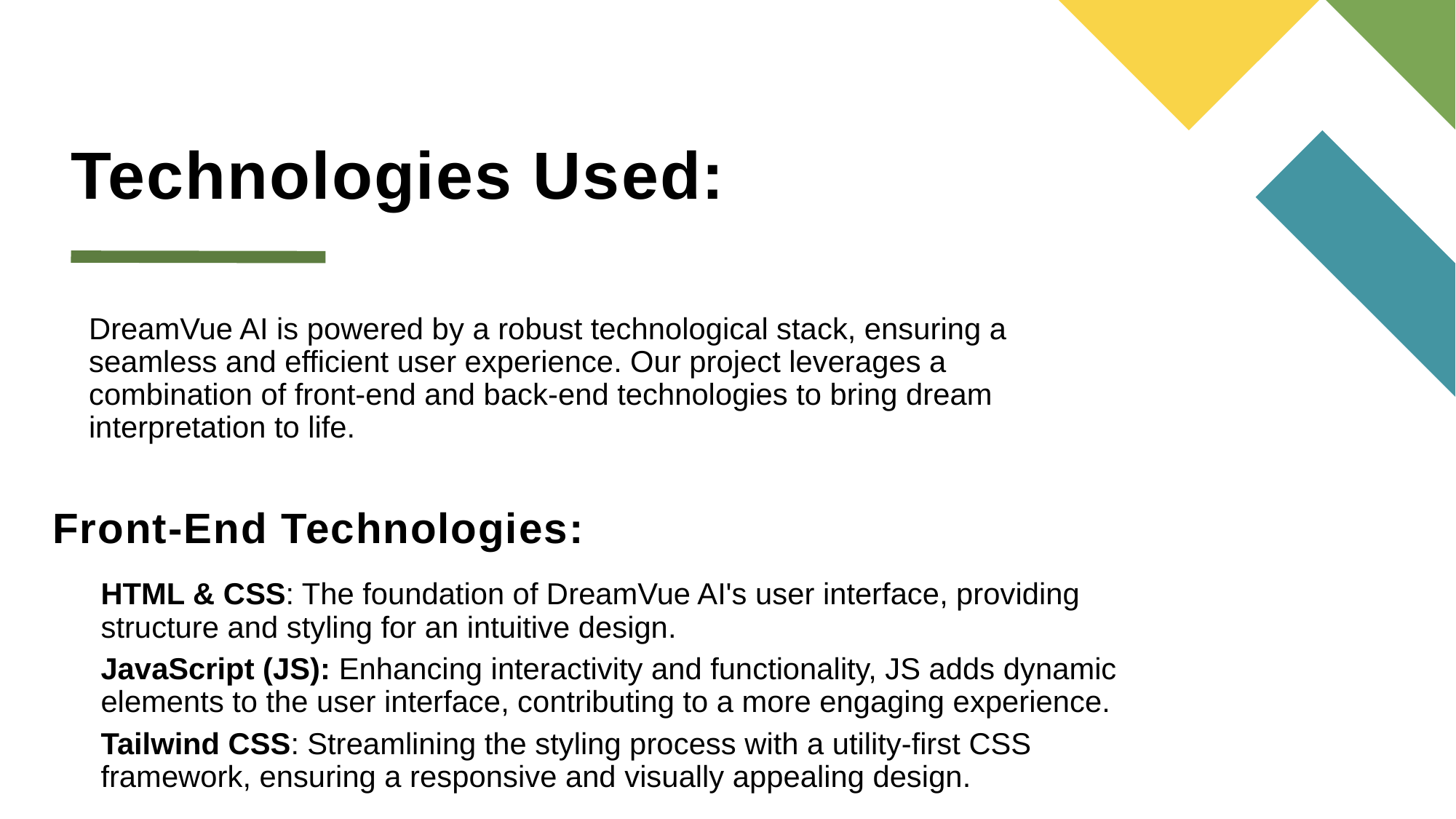

# Technologies Used:
DreamVue AI is powered by a robust technological stack, ensuring a seamless and efficient user experience. Our project leverages a combination of front-end and back-end technologies to bring dream interpretation to life.

Front-End Technologies:
HTML & CSS: The foundation of DreamVue AI's user interface, providing structure and styling for an intuitive design.
JavaScript (JS): Enhancing interactivity and functionality, JS adds dynamic elements to the user interface, contributing to a more engaging experience.
Tailwind CSS: Streamlining the styling process with a utility-first CSS framework, ensuring a responsive and visually appealing design.